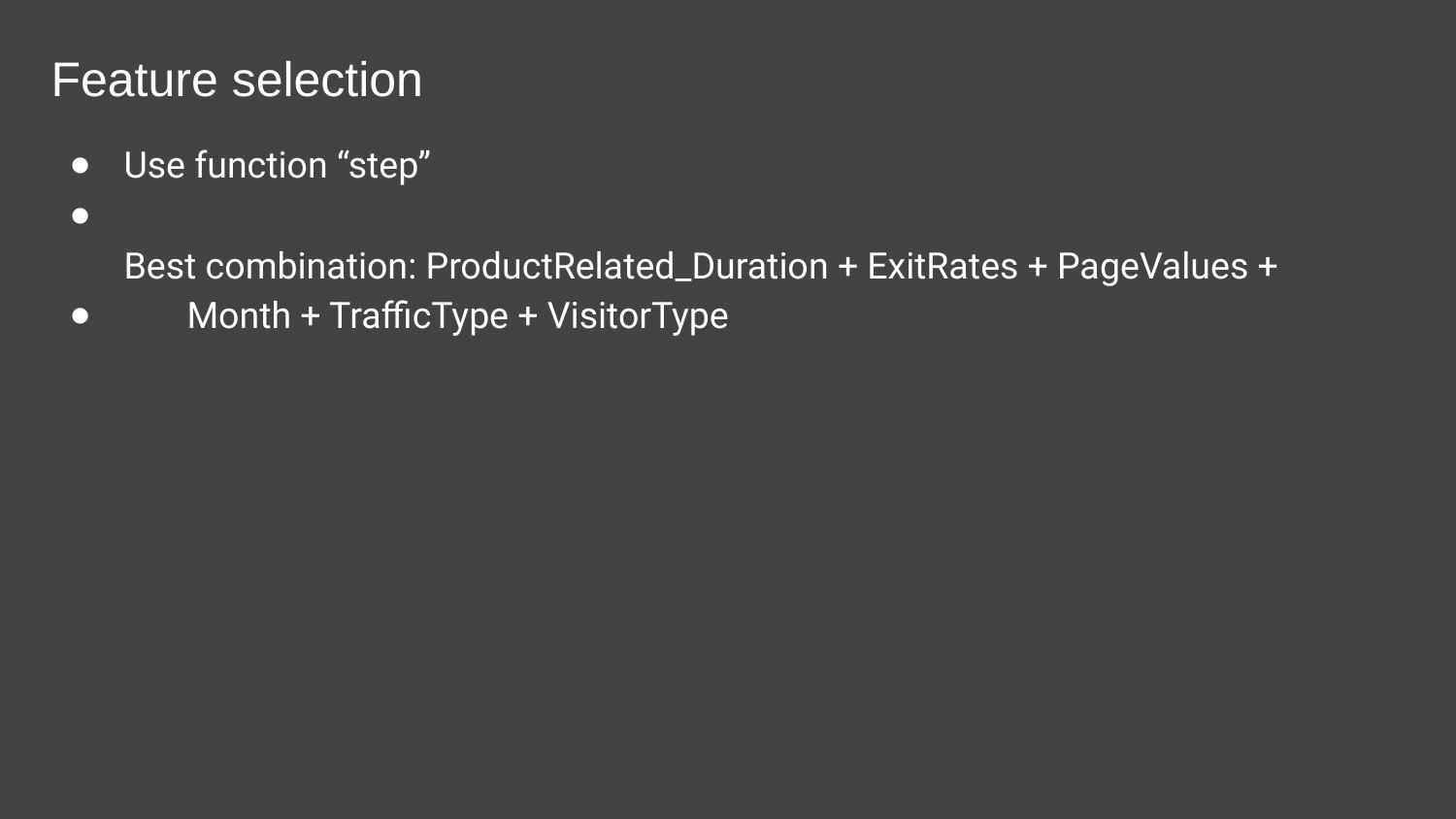

# Feature selection
Use function “step”
Best combination: ProductRelated_Duration + ExitRates + PageValues +
       Month + TrafficType + VisitorType